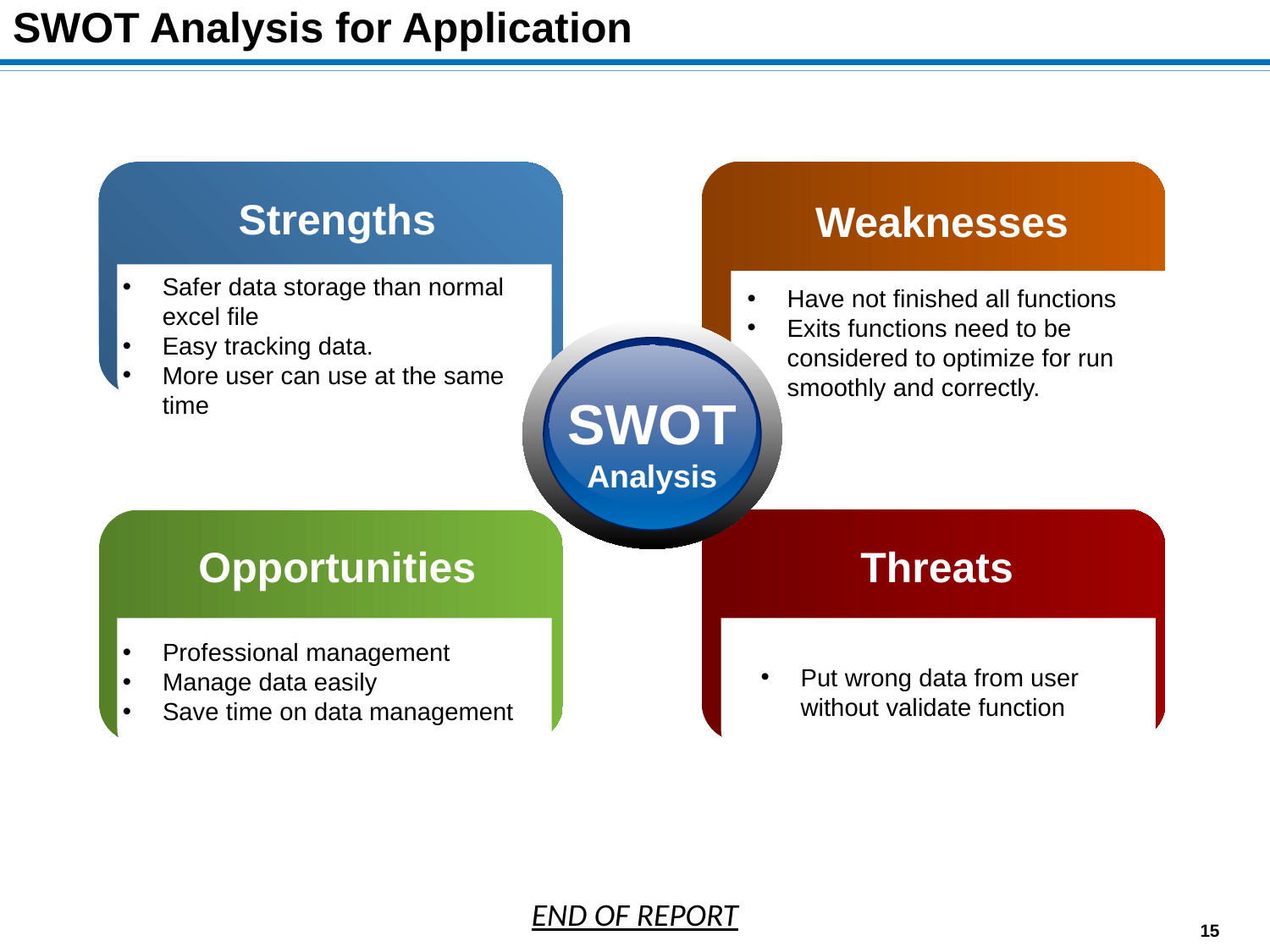

# SWOT Analysis for Application

Strengths
Weaknesses
Safer data storage than normal excel file
Easy tracking data.
More user can use at the same time

Have not finished all functions
Exits functions need to be considered to optimize for run smoothly and correctly.

SWOT
Analysis

Opportunities
Threats

Put wrong data from user without validate function
Professional management
Manage data easily
Save time on data management

END OF REPORT